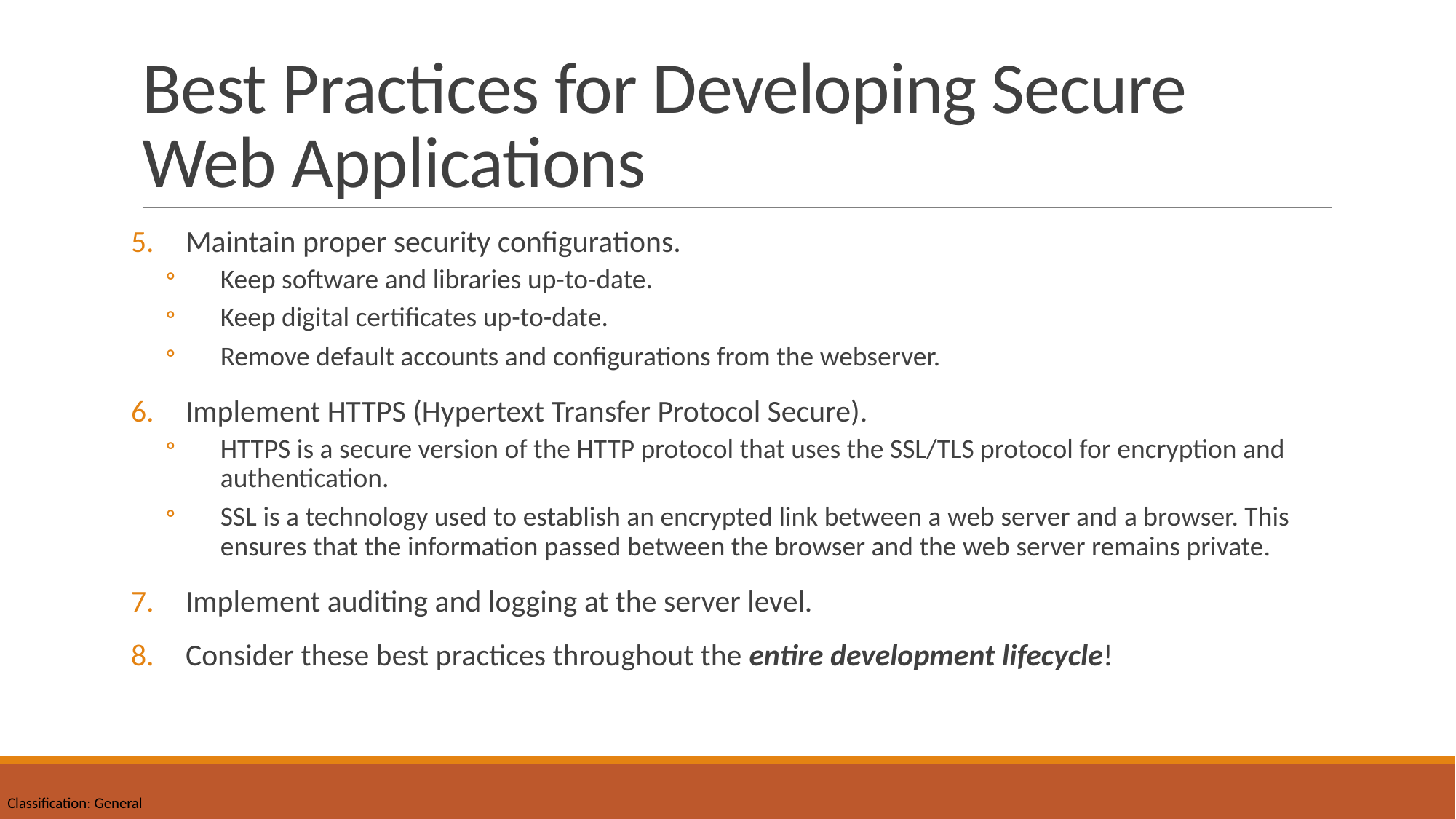

# Best Practices for Developing Secure Web Applications
Maintain proper security configurations.
Keep software and libraries up-to-date.
Keep digital certificates up-to-date.
Remove default accounts and configurations from the webserver.
Implement HTTPS (Hypertext Transfer Protocol Secure).
HTTPS is a secure version of the HTTP protocol that uses the SSL/TLS protocol for encryption and authentication.
SSL is a technology used to establish an encrypted link between a web server and a browser. This ensures that the information passed between the browser and the web server remains private.
Implement auditing and logging at the server level.
Consider these best practices throughout the entire development lifecycle!